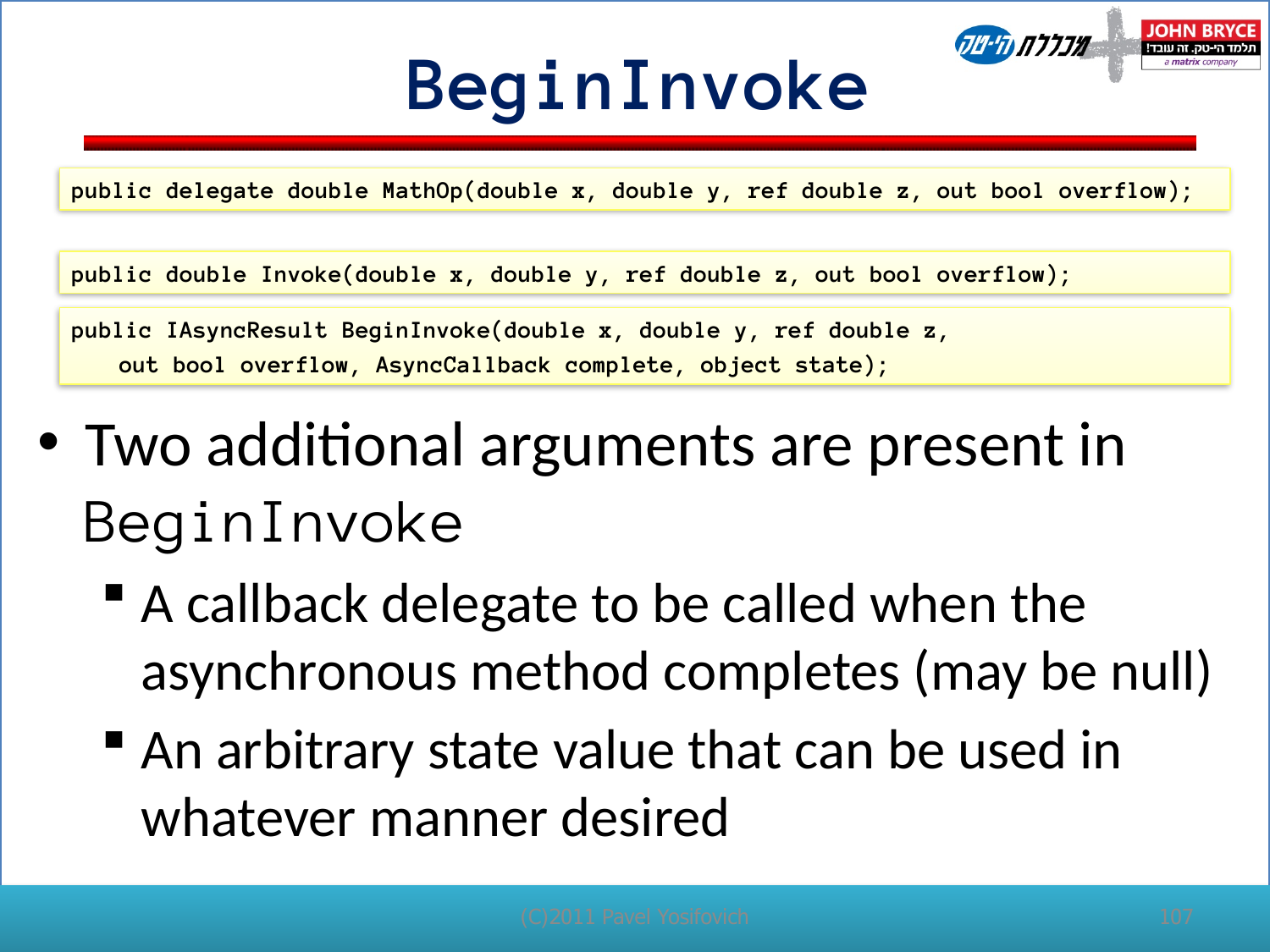

# BeginInvoke
public delegate double MathOp(double x, double y, ref double z, out bool overflow);
public double Invoke(double x, double y, ref double z, out bool overflow);
public IAsyncResult BeginInvoke(double x, double y, ref double z,
	out bool overflow, AsyncCallback complete, object state);
Two additional arguments are present in BeginInvoke
A callback delegate to be called when the asynchronous method completes (may be null)
An arbitrary state value that can be used in whatever manner desired

(C)2011 Pavel Yosifovich
107